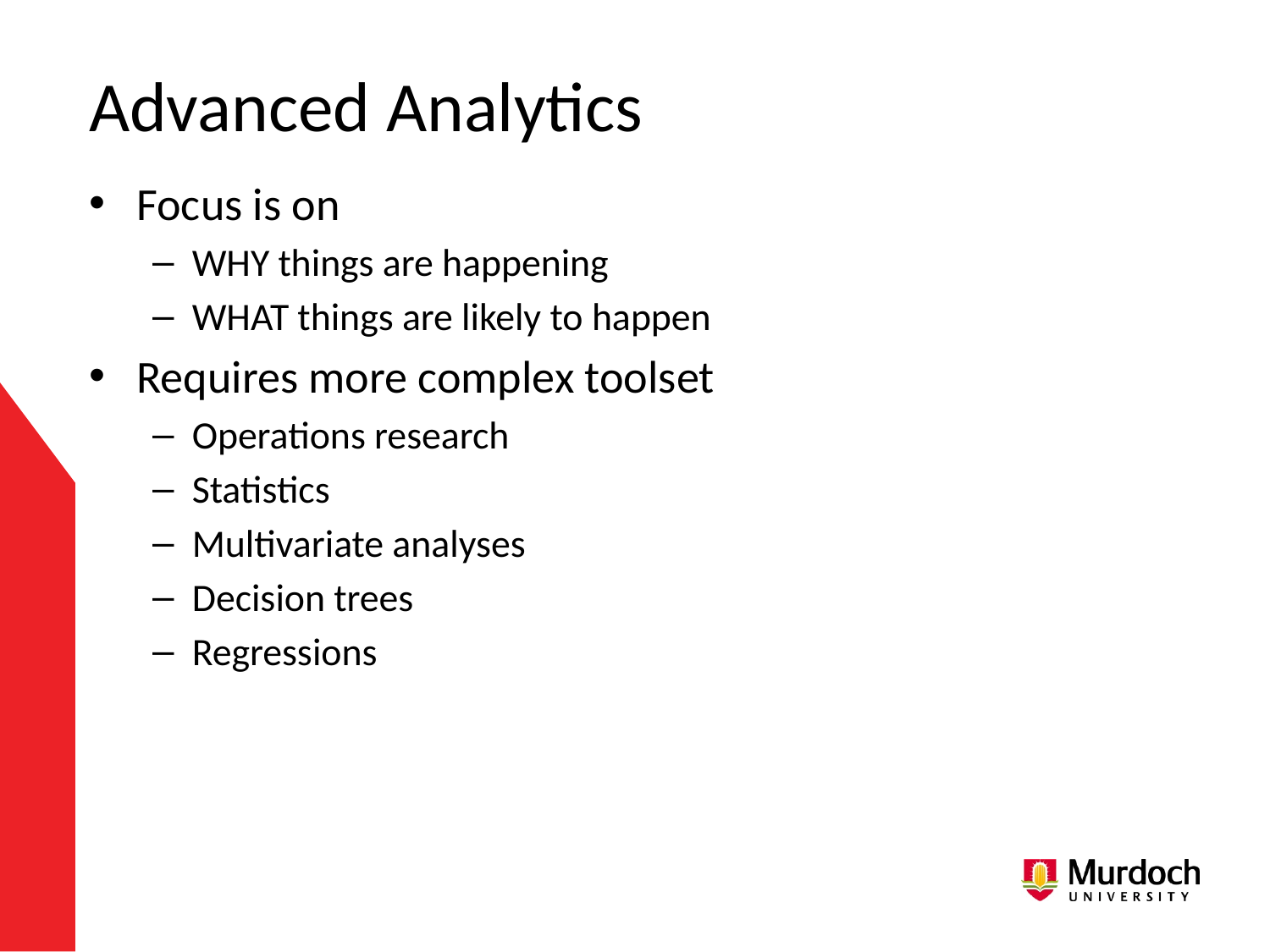

# Advanced Analytics
Focus is on
WHY things are happening
WHAT things are likely to happen
Requires more complex toolset
Operations research
Statistics
Multivariate analyses
Decision trees
Regressions